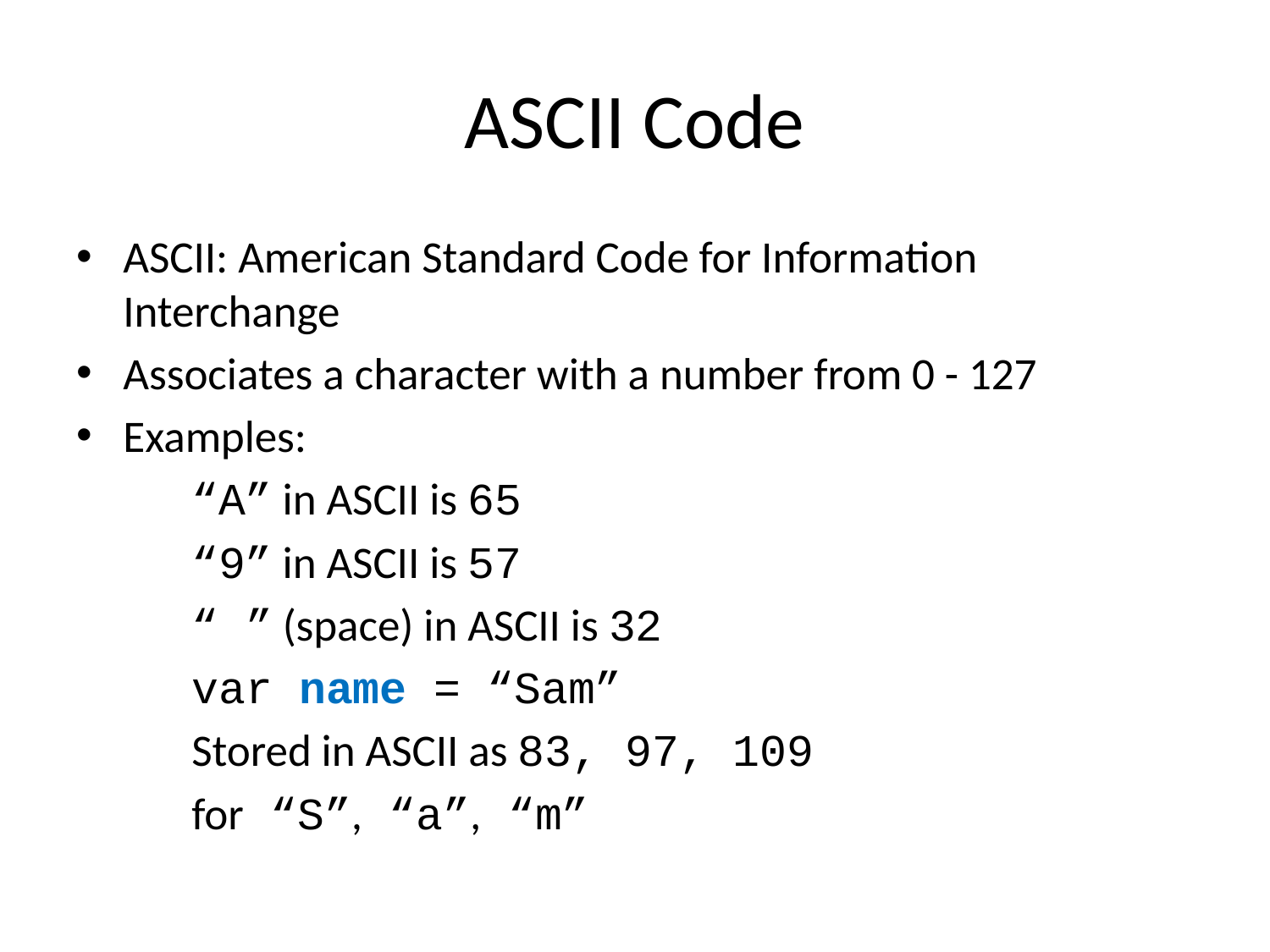

# ASCII Code
ASCII: American Standard Code for Information Interchange
Associates a character with a number from 0 - 127
Examples:
	“A” in ASCII is 65
	“9” in ASCII is 57
	“ ” (space) in ASCII is 32
	var name = “Sam”
	Stored in ASCII as 83, 97, 109
		for “S”, “a”, “m”